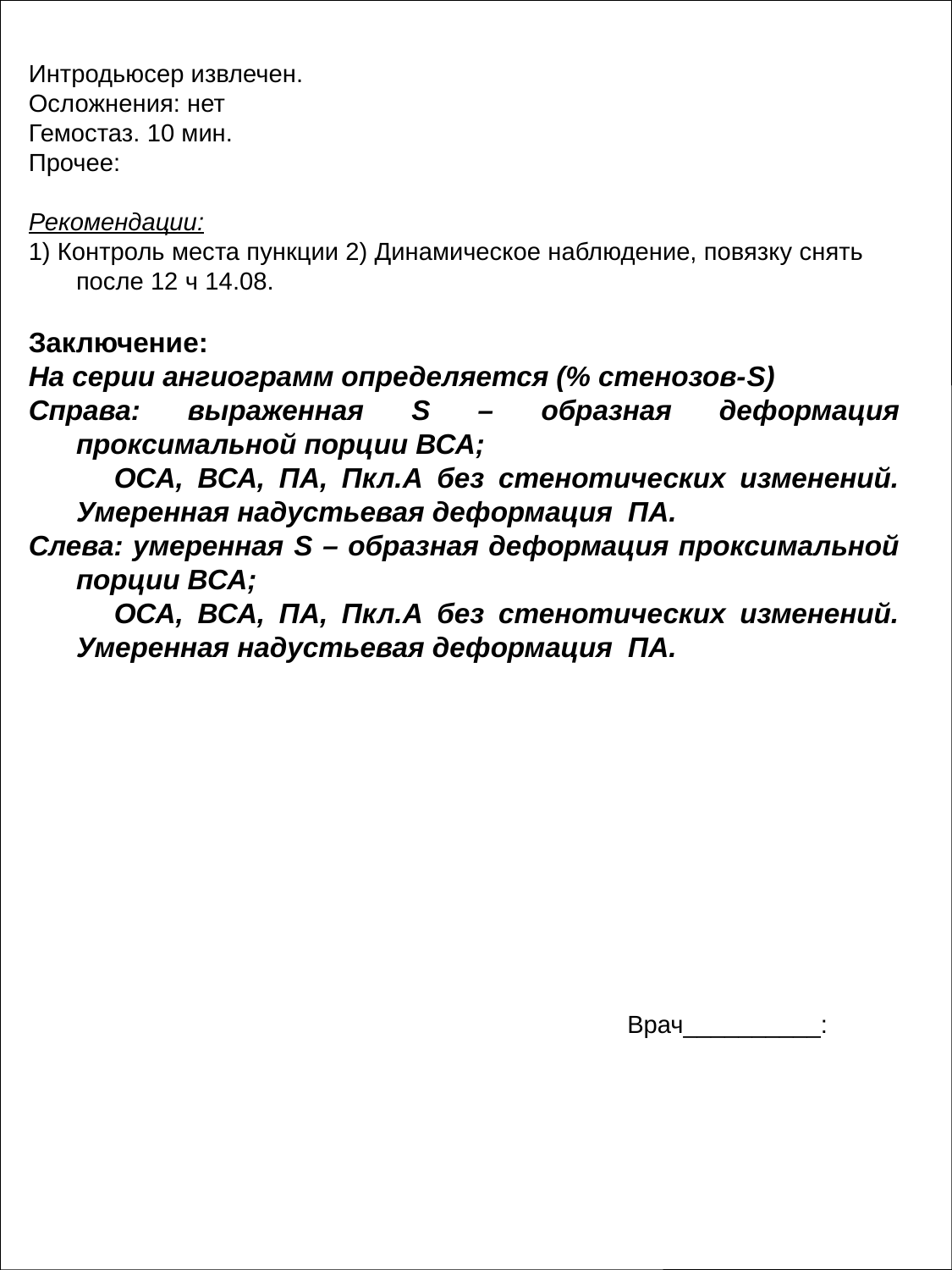

Интродьюсер извлечен.
Осложнения: нет
Гемостаз. 10 мин.
Прочее:

Рекомендации:
1) Контроль места пункции 2) Динамическое наблюдение, повязку снять после 12 ч 14.08.

Заключение:
На серии ангиограмм определяется (% стенозов-S)
Справа: выраженная S – образная деформация проксимальной порции ВСА;
      ОСА, ВСА, ПА, Пкл.А без стенотических изменений. Умеренная надустьевая деформация  ПА.
Слева: умеренная S – образная деформация проксимальной порции ВСА;
      ОСА, ВСА, ПА, Пкл.А без стенотических изменений. Умеренная надустьевая деформация  ПА.

Врач__________: